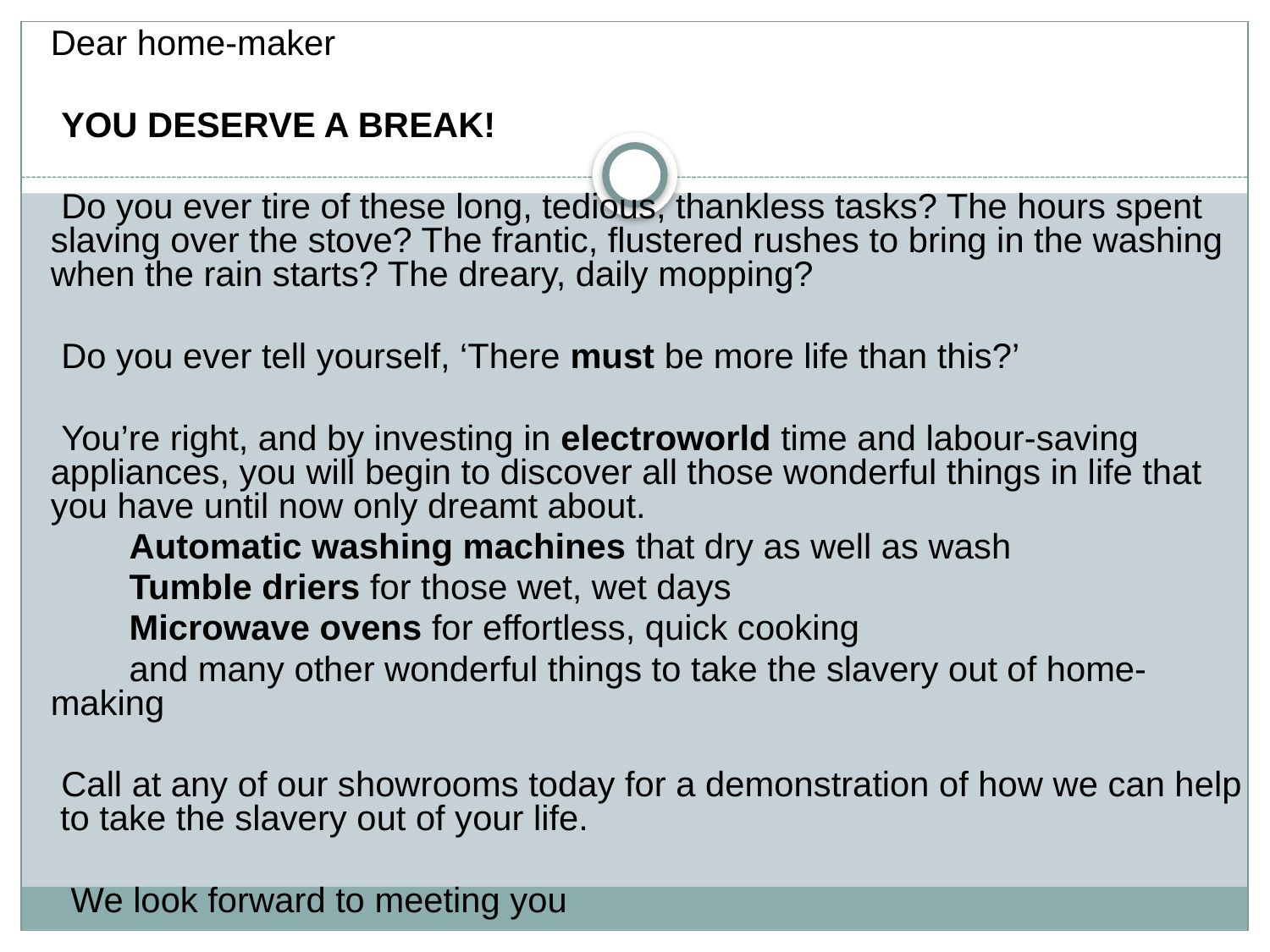

Dear home-maker

     YOU DESERVE A BREAK!

     Do you ever tire of these long, tedious, thankless tasks? The hours spent slaving over the stove? The frantic, flustered rushes to bring in the washing when the rain starts? The dreary, daily mopping?

     Do you ever tell yourself, ‘There must be more life than this?’

     You’re right, and by investing in electroworld time and labour-saving appliances, you will begin to discover all those wonderful things in life that you have until now only dreamt about.
            Automatic washing machines that dry as well as wash
            Tumble driers for those wet, wet days
            Microwave ovens for effortless, quick cooking
            and many other wonderful things to take the slavery out of home-making

     Call at any of our showrooms today for a demonstration of how we can help   to take the slavery out of your life.

      We look forward to meeting you

#